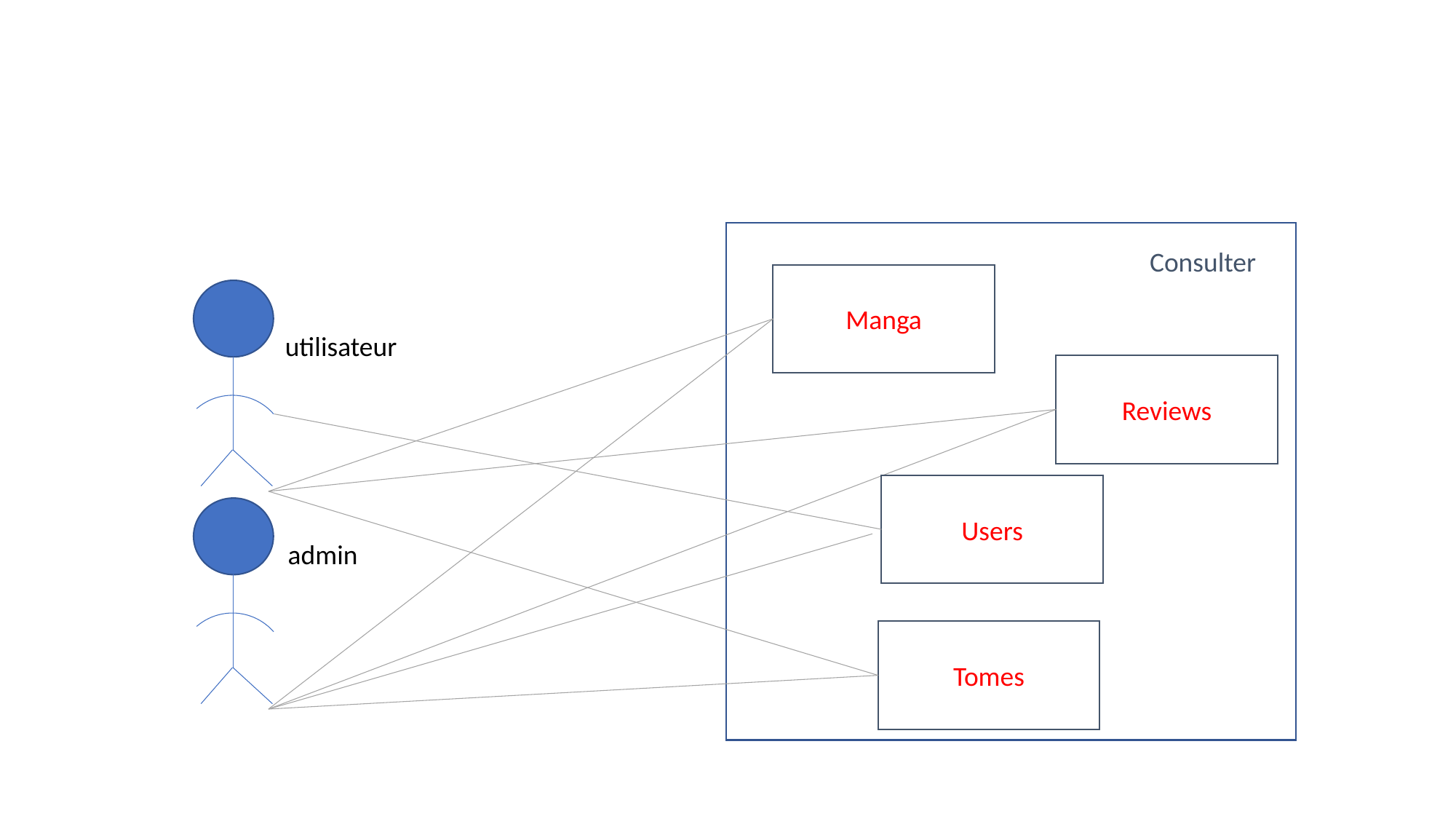

Consulter
Manga

utilisateur
Reviews

Users

admin

Tomes